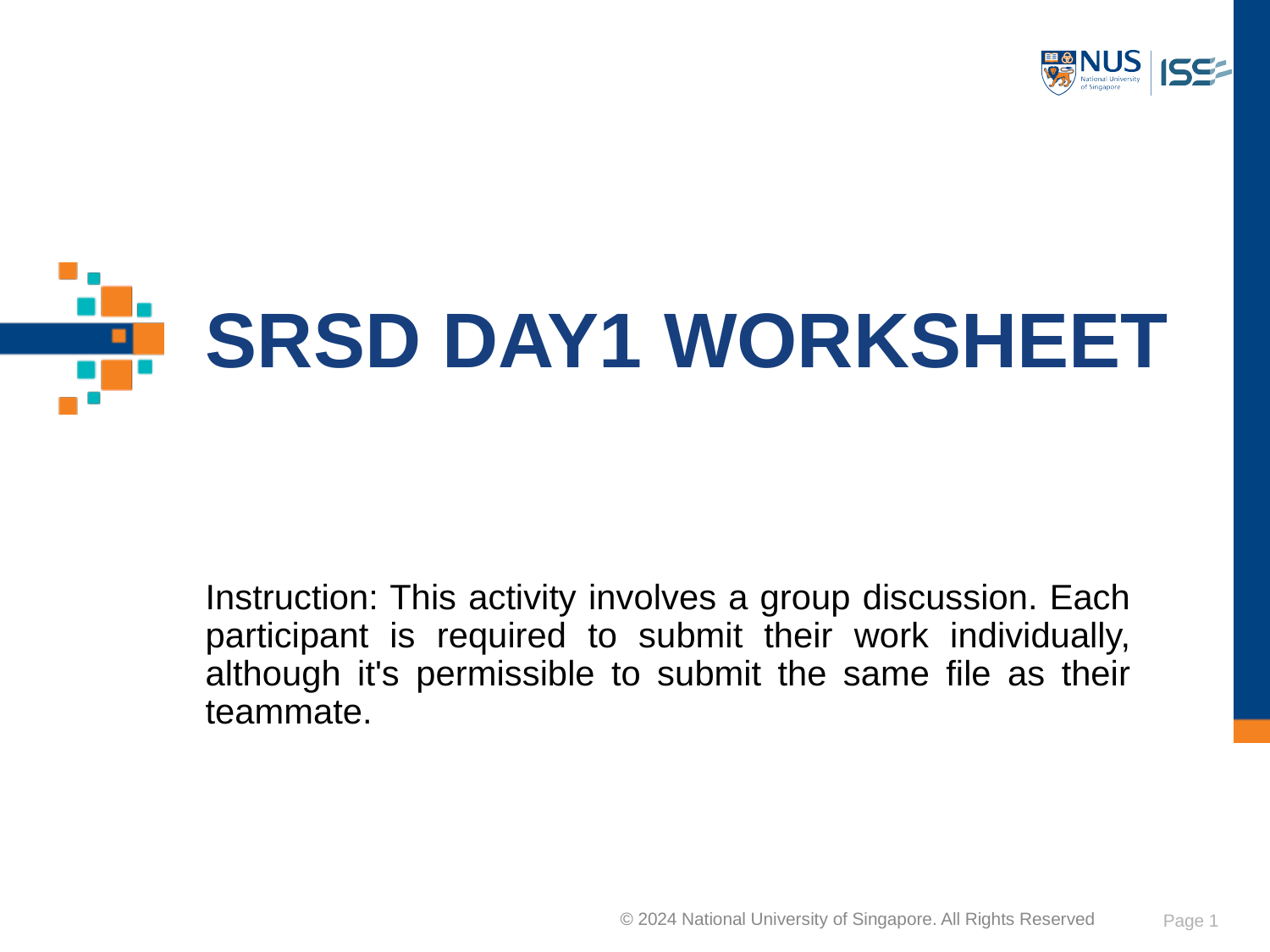

# SRSD Day1 worksheet
Instruction: This activity involves a group discussion. Each participant is required to submit their work individually, although it's permissible to submit the same file as their teammate.
Page 1